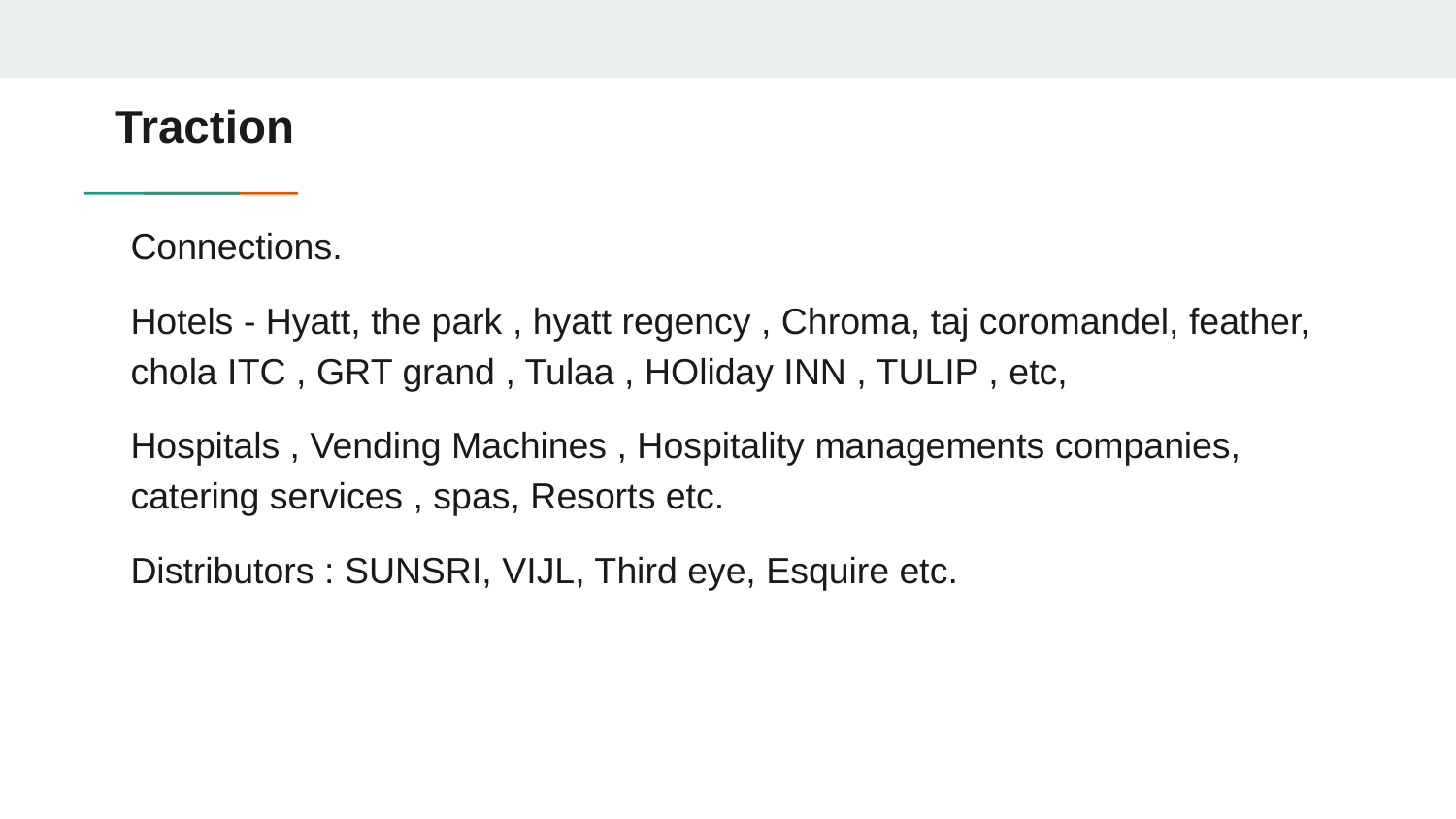

# Traction

Connections.
Hotels - Hyatt, the park , hyatt regency , Chroma, taj coromandel, feather, chola ITC , GRT grand , Tulaa , HOliday INN , TULIP , etc,
Hospitals , Vending Machines , Hospitality managements companies, catering services , spas, Resorts etc.
Distributors : SUNSRI, VIJL, Third eye, Esquire etc.